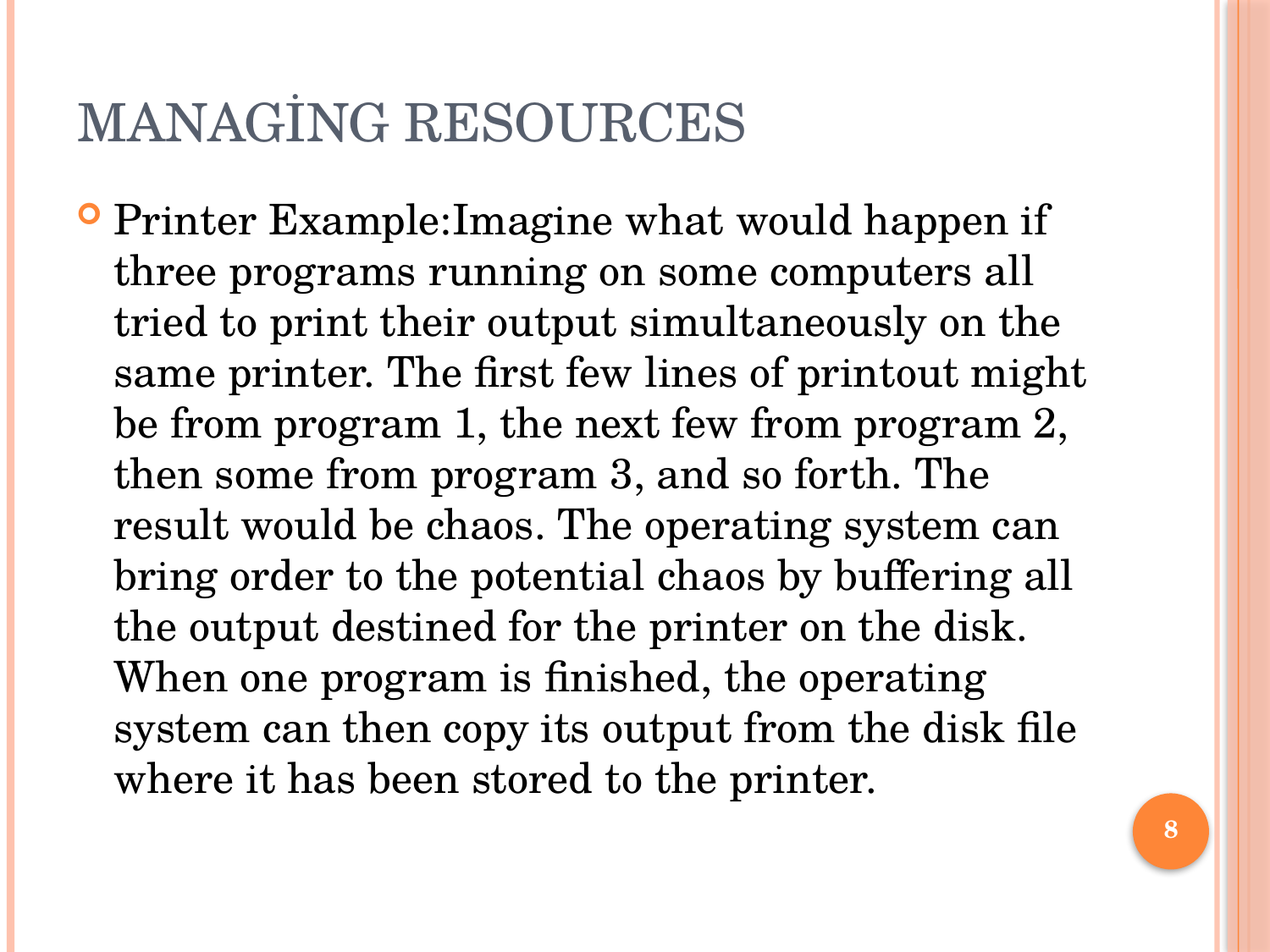

# Managing Resources
Printer Example:Imagine what would happen if three programs running on some computers all tried to print their output simultaneously on the same printer. The first few lines of printout might be from program 1, the next few from program 2, then some from program 3, and so forth. The result would be chaos. The operating system can bring order to the potential chaos by buffering all the output destined for the printer on the disk. When one program is finished, the operating system can then copy its output from the disk file where it has been stored to the printer.

8